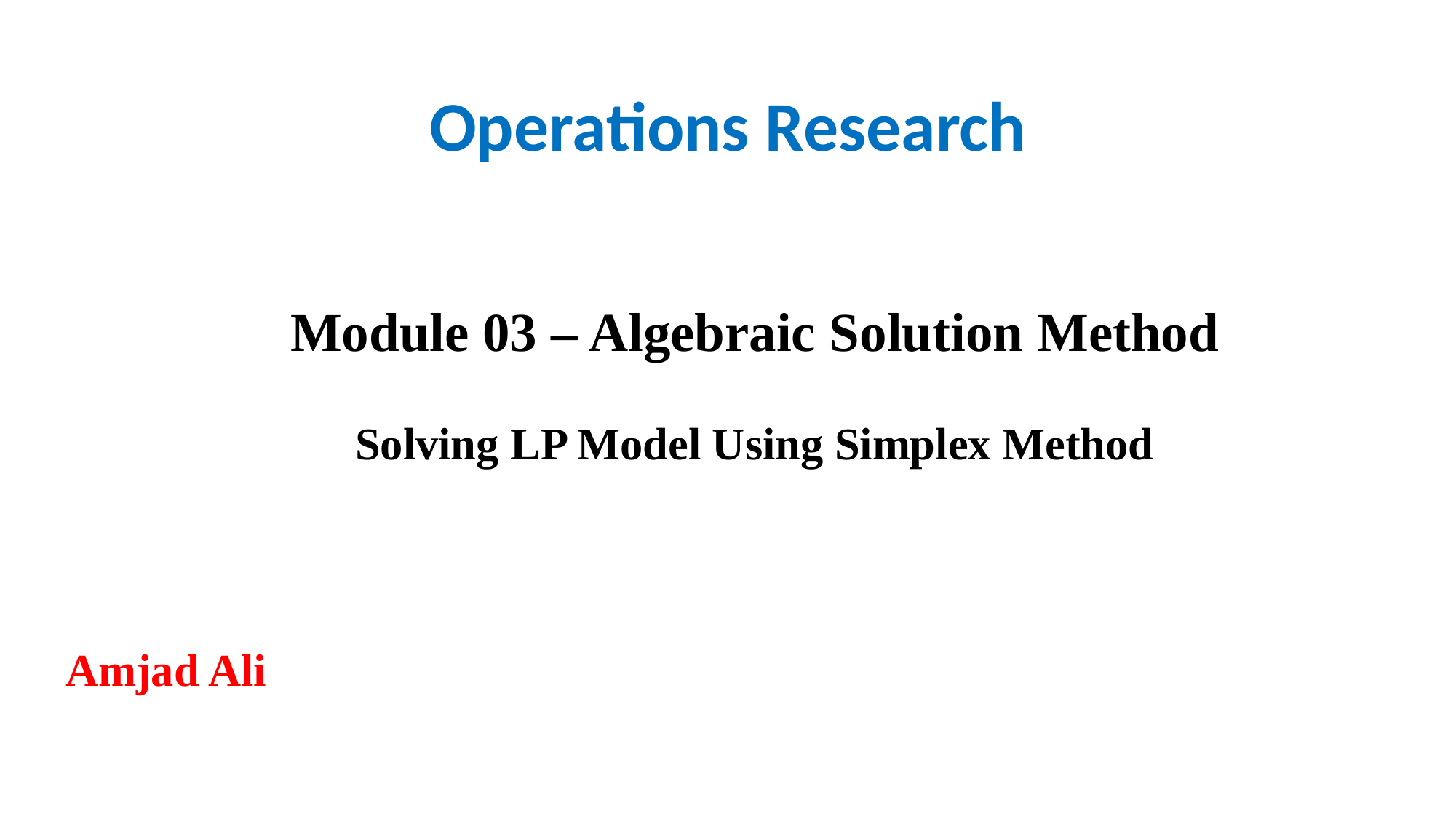

Operations Research

Module 03 – Algebraic Solution Method

Solving LP Model Using Simplex Method

Amjad Ali